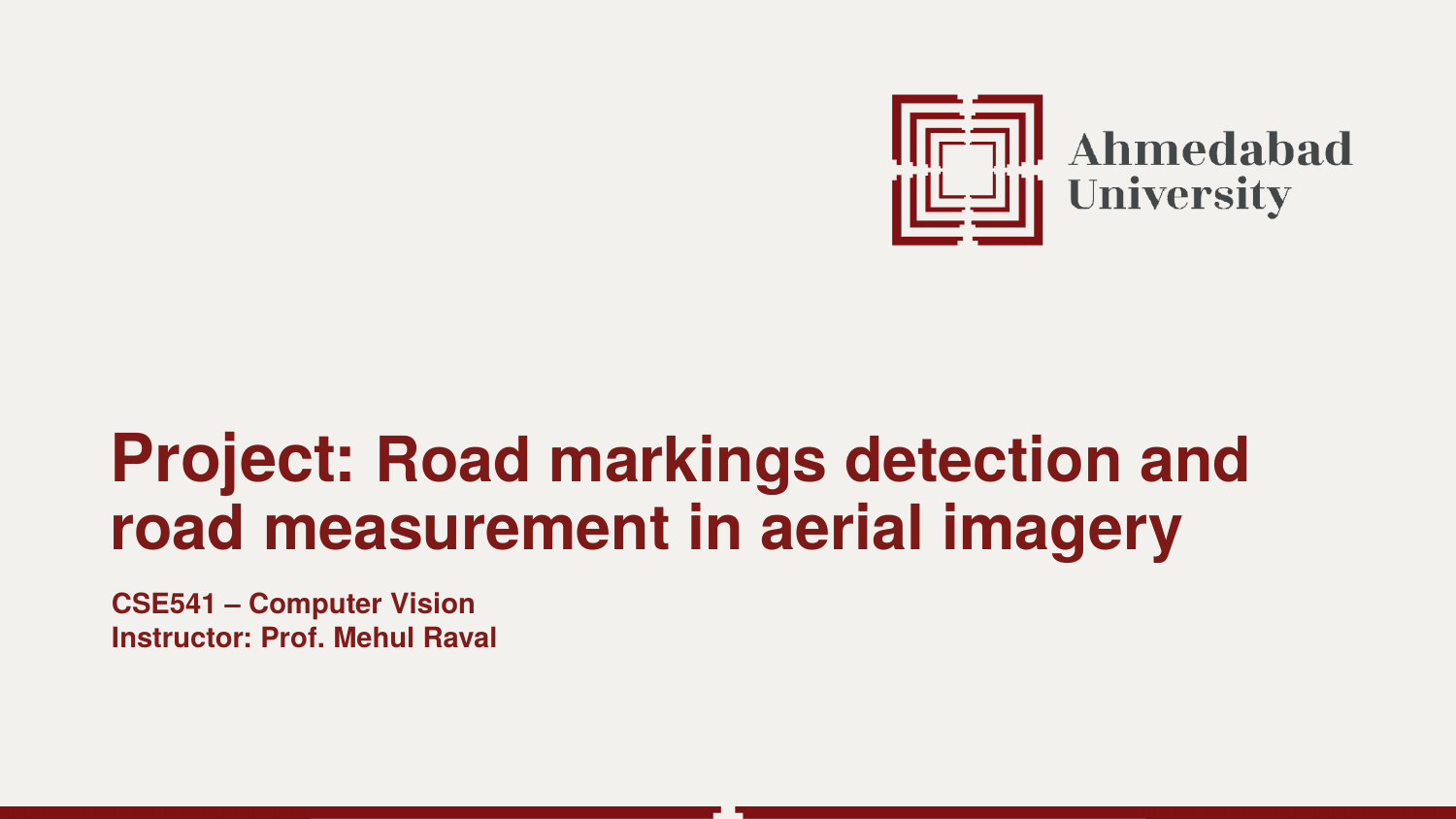

Project: Road markings detection and road measurement in aerial imagery

CSE541 – Computer Vision
Instructor: Prof. Mehul Raval